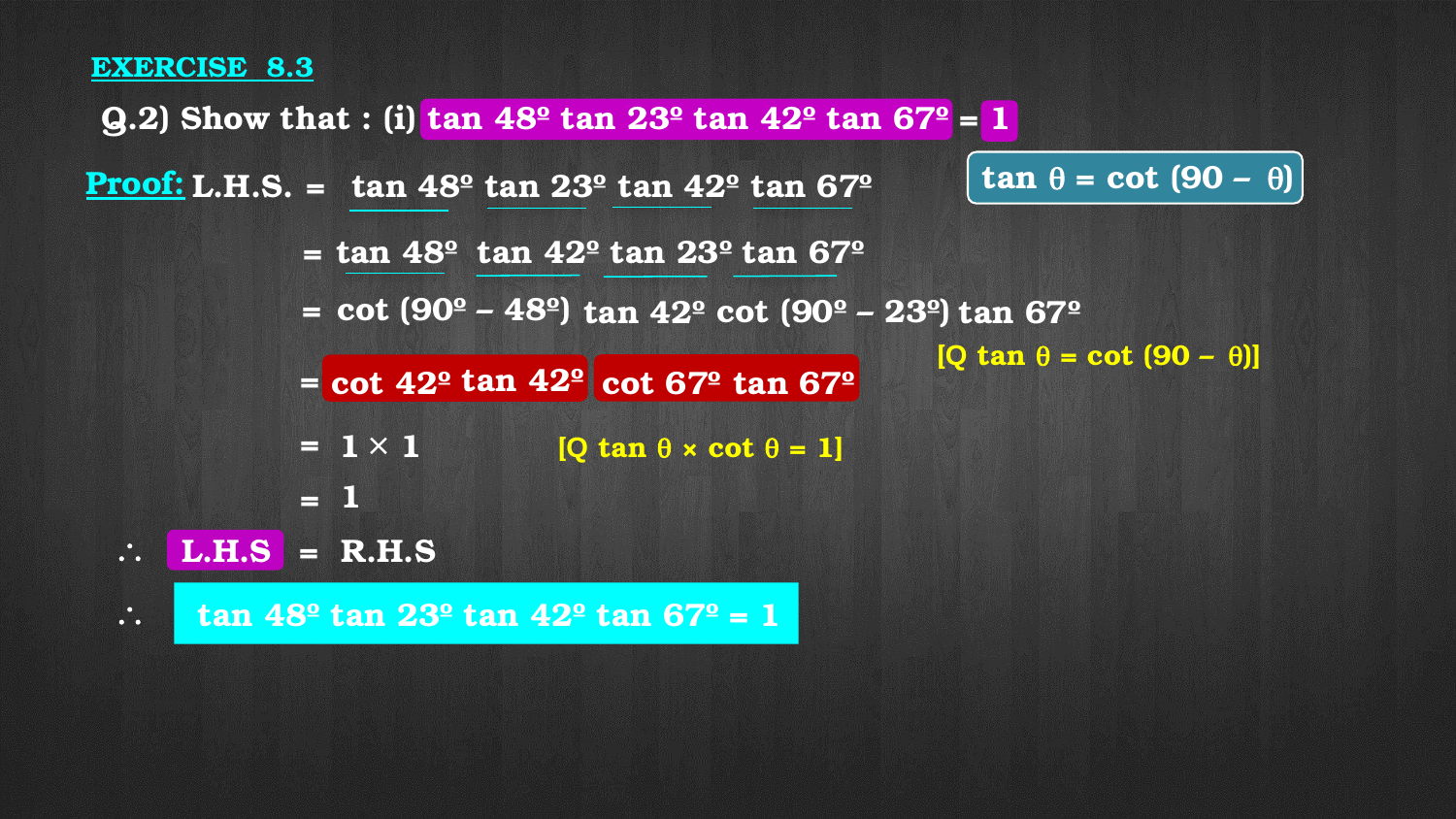

EXERCISE  8.3
Q.2) Show that : (i) tan 48º tan 23º tan 42º tan 67º = 1

tan θ = cot (90 – θ)

Proof:
L.H.S.
=
tan 48º tan 23º tan 42º tan 67º
=
tan 48º
tan 42º
 tan 23º
tan 67º
=
cot (90º – 48º)
cot (90º – 23º)
tan 42º
tan 67º
[Q tan θ = cot (90 – θ)]
tan 42º
=

cot 42º
cot 67º
tan 67º

=
×
1
1
[Q tan θ × cot θ = 1]
1
=
∴
L.H.S
=
R.H.S

∴
tan 48º tan 23º tan 42º tan 67º = 1